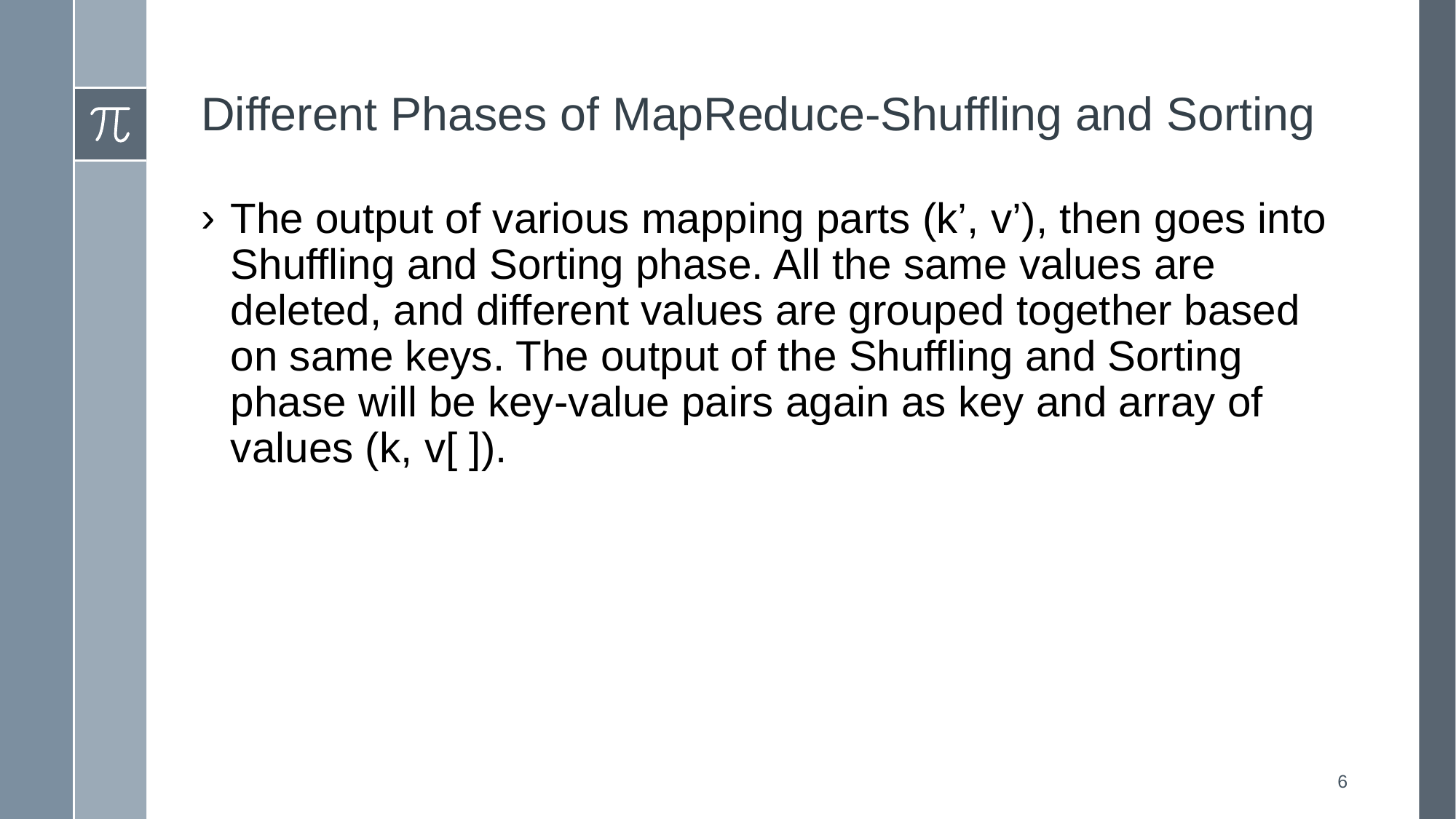

# Different Phases of MapReduce-Shuffling and Sorting
The output of various mapping parts (k’, v’), then goes into Shuffling and Sorting phase.​ All the same values are deleted, and different values are grouped together based on same keys.​ The output of the Shuffling and Sorting phase will be key-value pairs again as key and array of values (k, v[ ]).
6